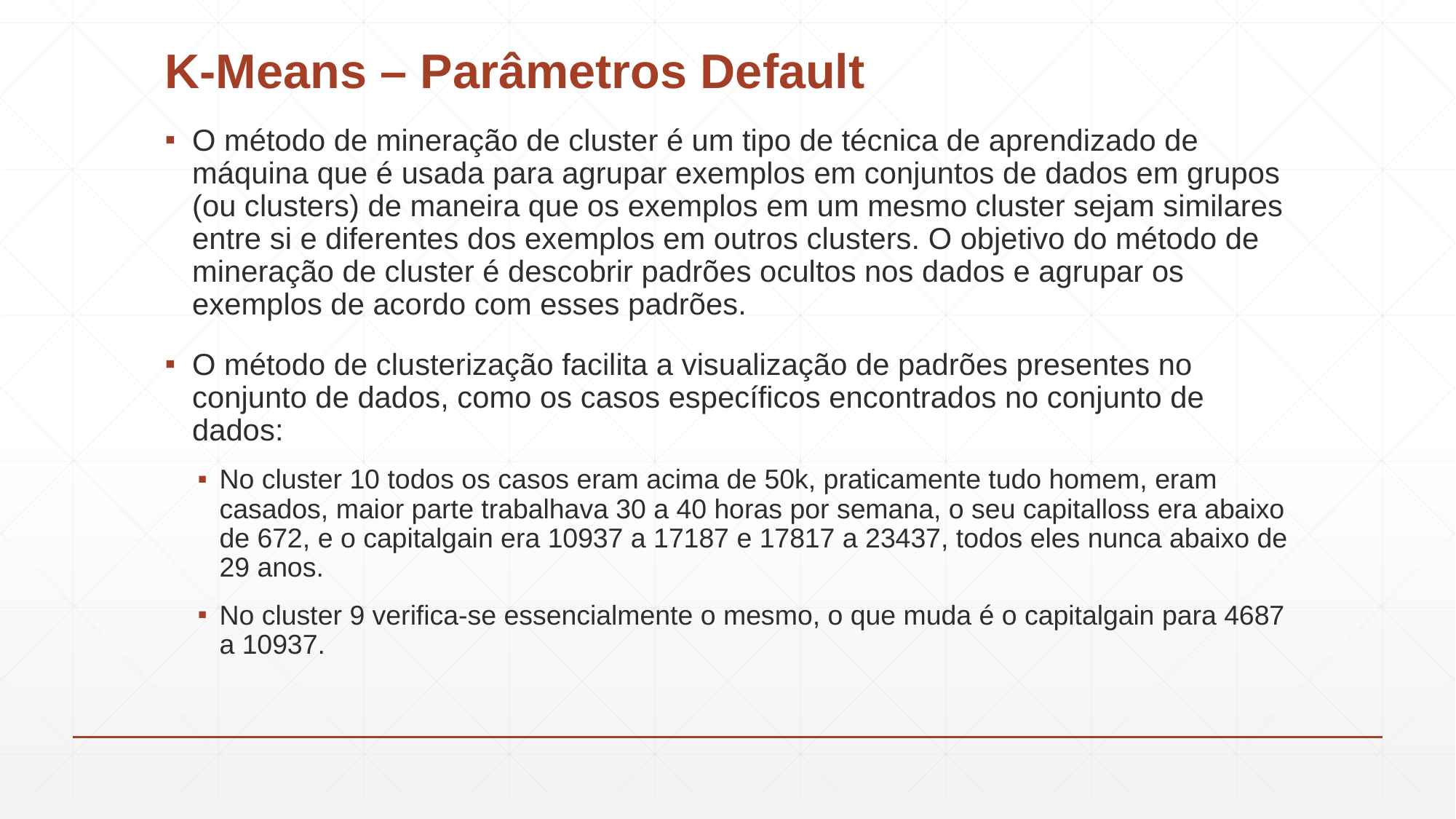

# K-Means – Parâmetros Default
O método de mineração de cluster é um tipo de técnica de aprendizado de máquina que é usada para agrupar exemplos em conjuntos de dados em grupos (ou clusters) de maneira que os exemplos em um mesmo cluster sejam similares entre si e diferentes dos exemplos em outros clusters. O objetivo do método de mineração de cluster é descobrir padrões ocultos nos dados e agrupar os exemplos de acordo com esses padrões.
O método de clusterização facilita a visualização de padrões presentes no conjunto de dados, como os casos específicos encontrados no conjunto de dados:
No cluster 10 todos os casos eram acima de 50k, praticamente tudo homem, eram casados, maior parte trabalhava 30 a 40 horas por semana, o seu capitalloss era abaixo de 672, e o capitalgain era 10937 a 17187 e 17817 a 23437, todos eles nunca abaixo de 29 anos.
No cluster 9 verifica-se essencialmente o mesmo, o que muda é o capitalgain para 4687 a 10937.